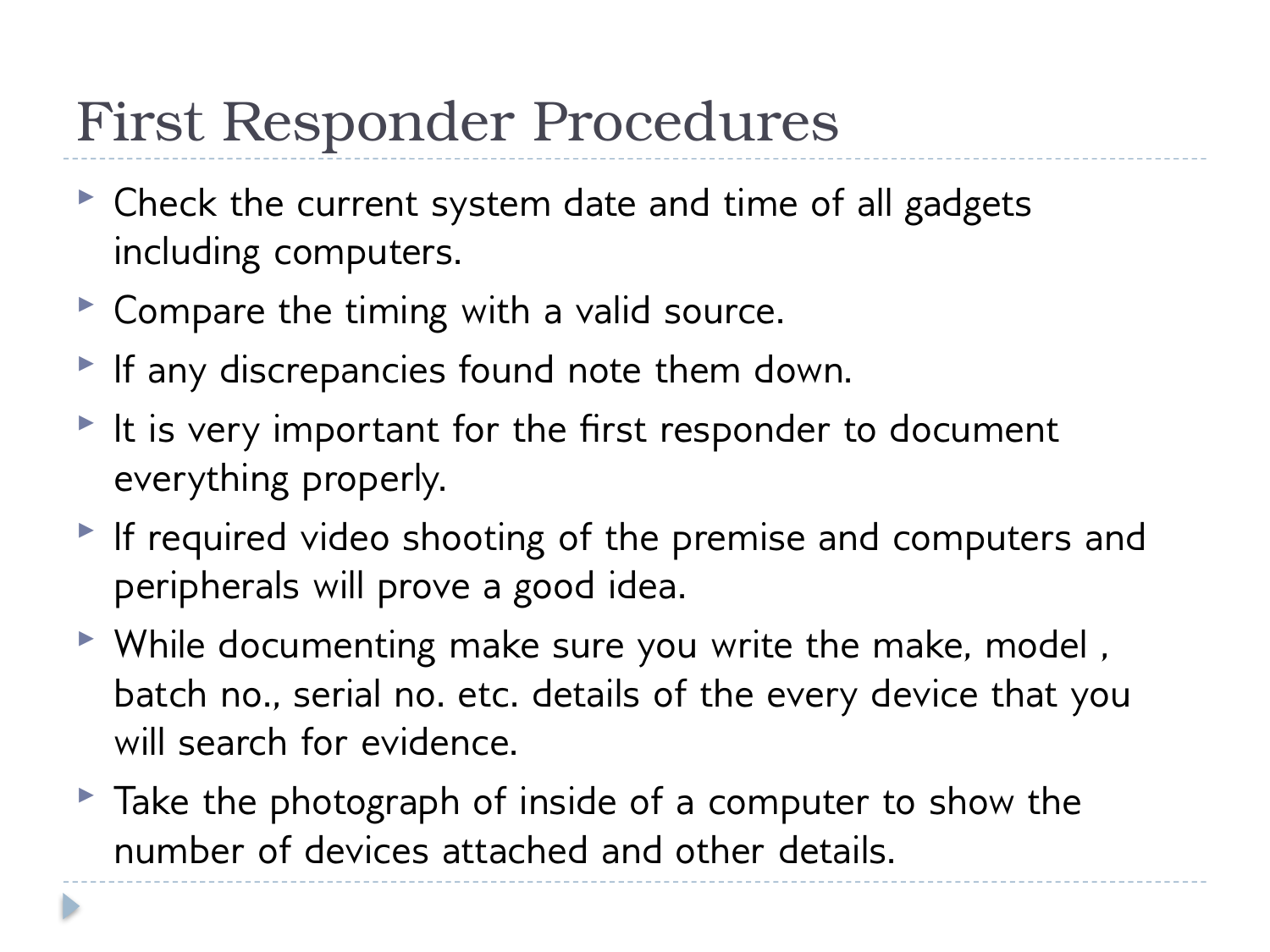

# First Responder Procedures
Check the current system date and time of all gadgets including computers.
Compare the timing with a valid source.
If any discrepancies found note them down.
It is very important for the first responder to document everything properly.
If required video shooting of the premise and computers and peripherals will prove a good idea.
While documenting make sure you write the make, model , batch no., serial no. etc. details of the every device that you will search for evidence.
Take the photograph of inside of a computer to show the number of devices attached and other details.